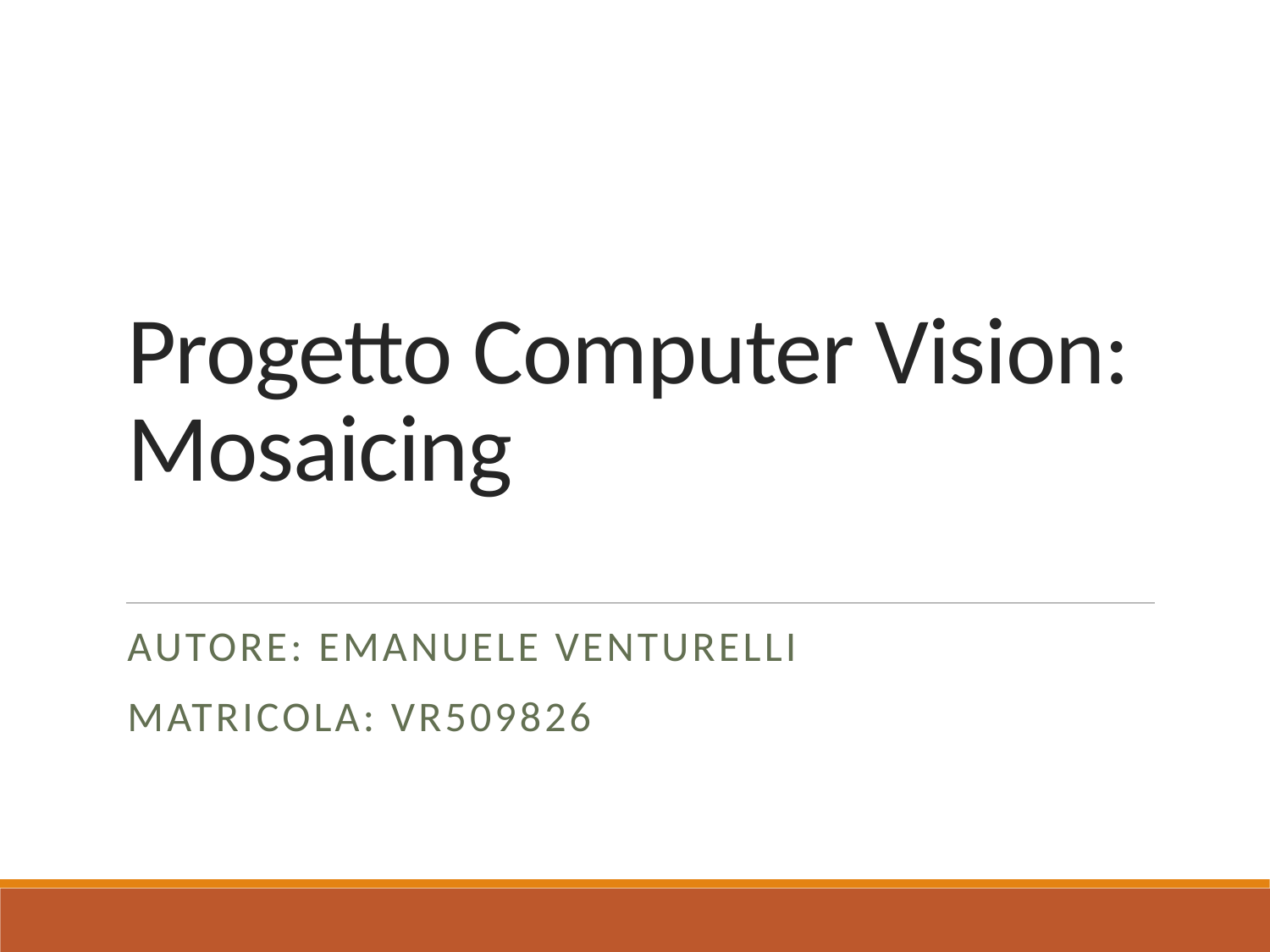

# Progetto Computer Vision: Mosaicing
Autore: Emanuele Venturelli
Matricola: VR509826